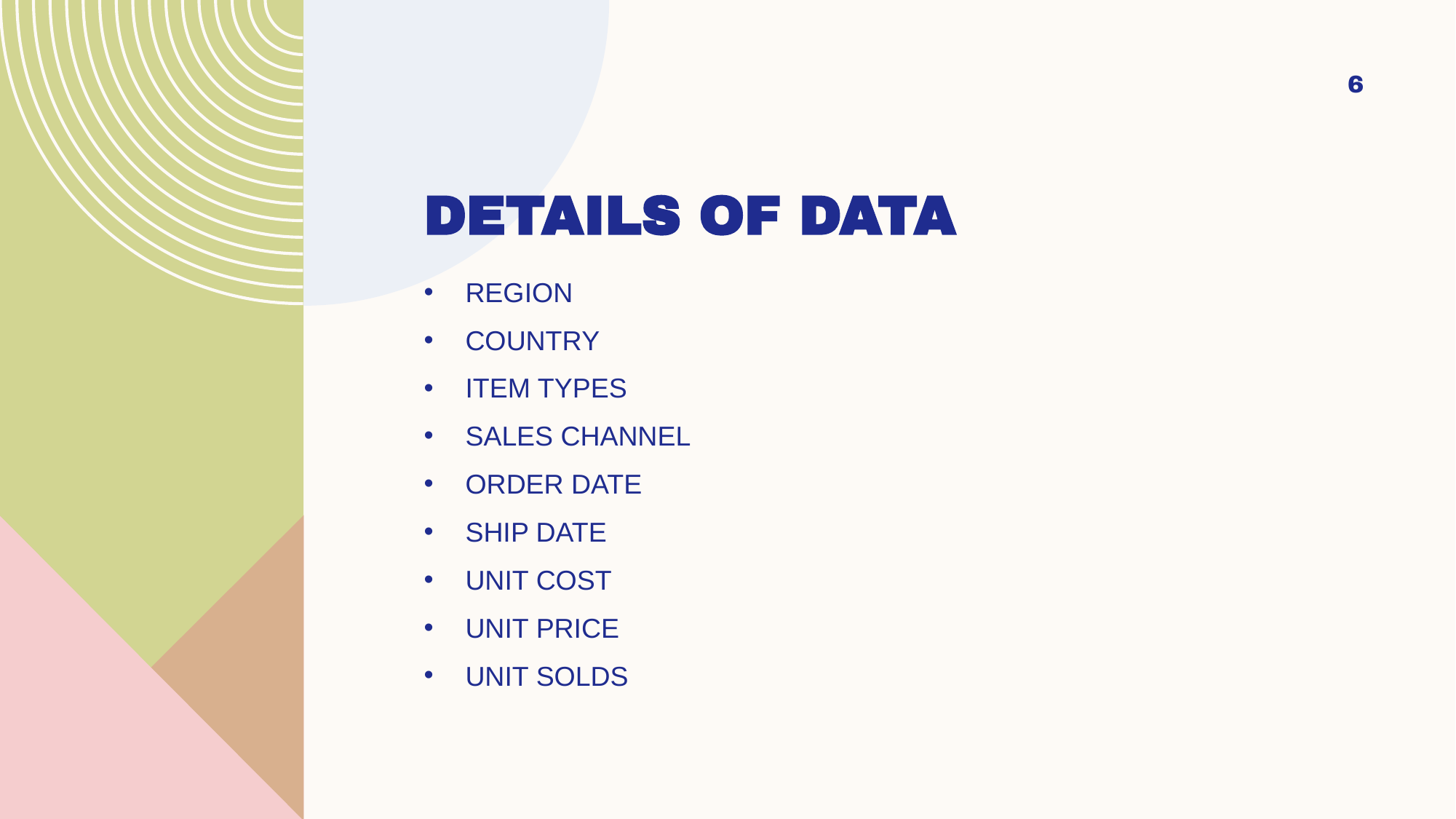

6
# DETAILS OF DATA
REGION
COUNTRY
ITEM TYPES
SALES CHANNEL
ORDER DATE
SHIP DATE
UNIT COST
UNIT PRICE
UNIT SOLDS